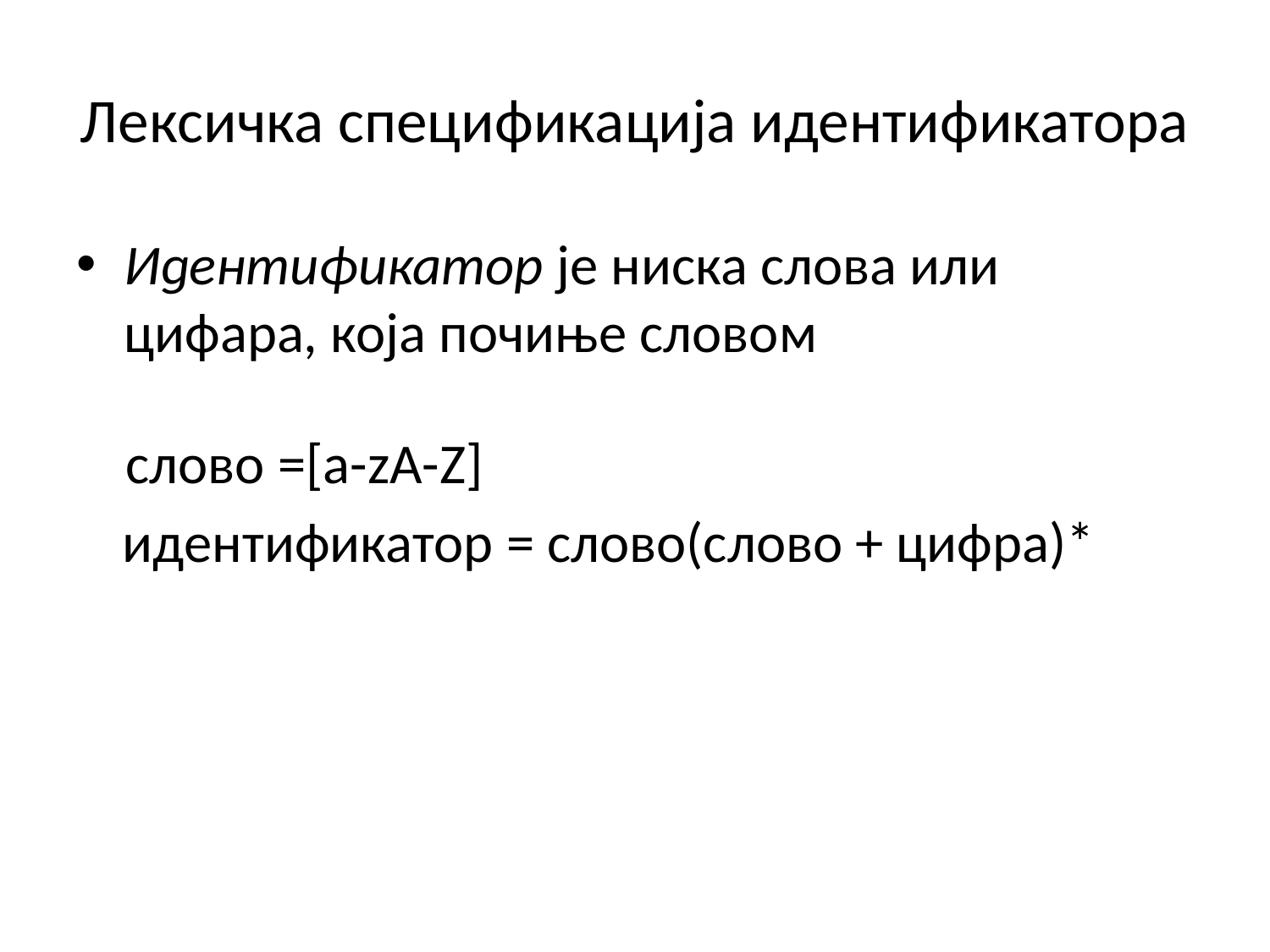

# Лексичка спецификација идентификатора
Идентификатор је ниска слова или цифара, која почиње словом
cлово =[a-zA-Z]
	 идентификатор = слово(слово + цифра)*